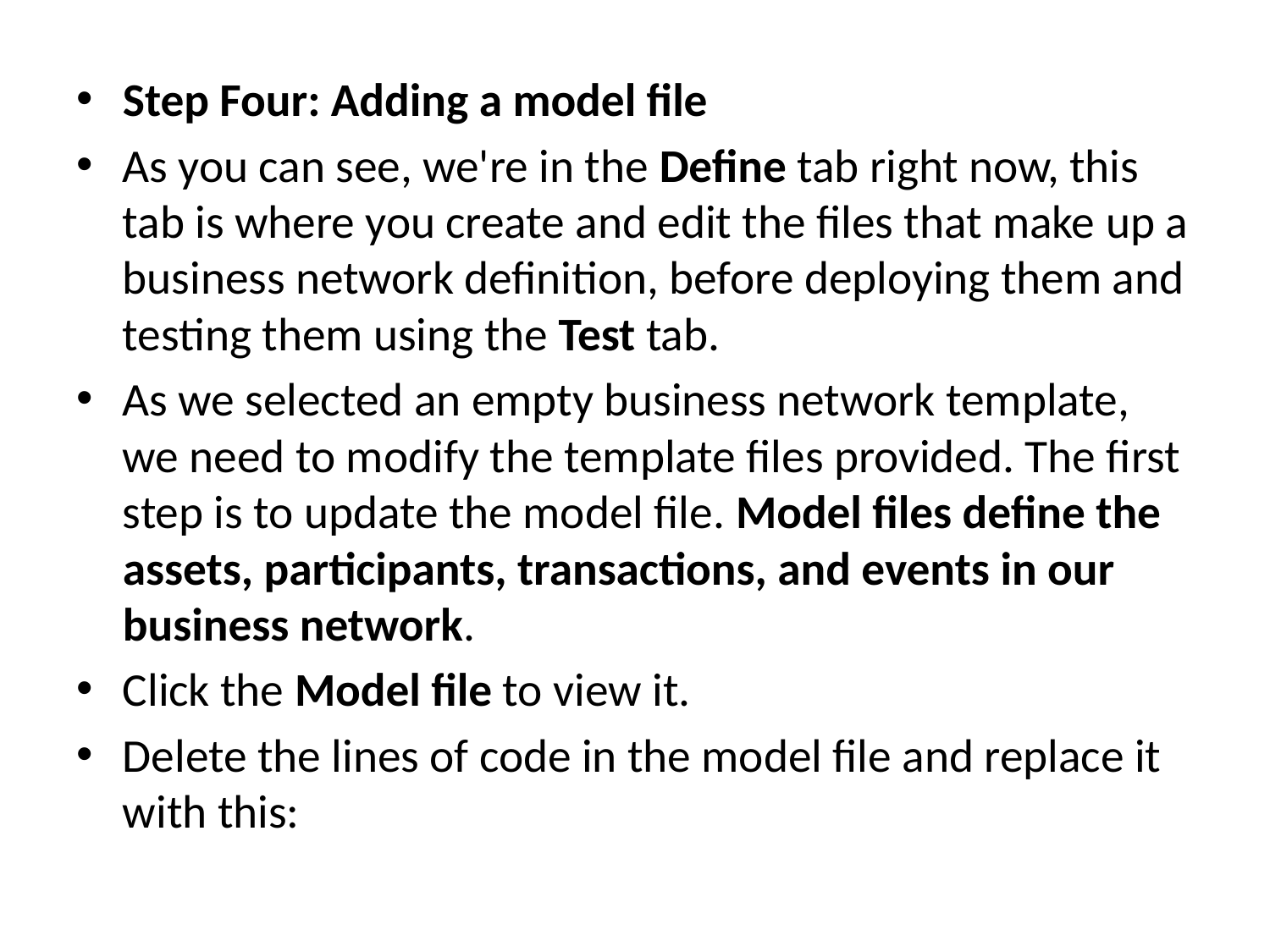

Step Four: Adding a model file
As you can see, we're in the Define tab right now, this tab is where you create and edit the files that make up a business network definition, before deploying them and testing them using the Test tab.
As we selected an empty business network template, we need to modify the template files provided. The first step is to update the model file. Model files define the assets, participants, transactions, and events in our business network.
Click the Model file to view it.
Delete the lines of code in the model file and replace it with this: